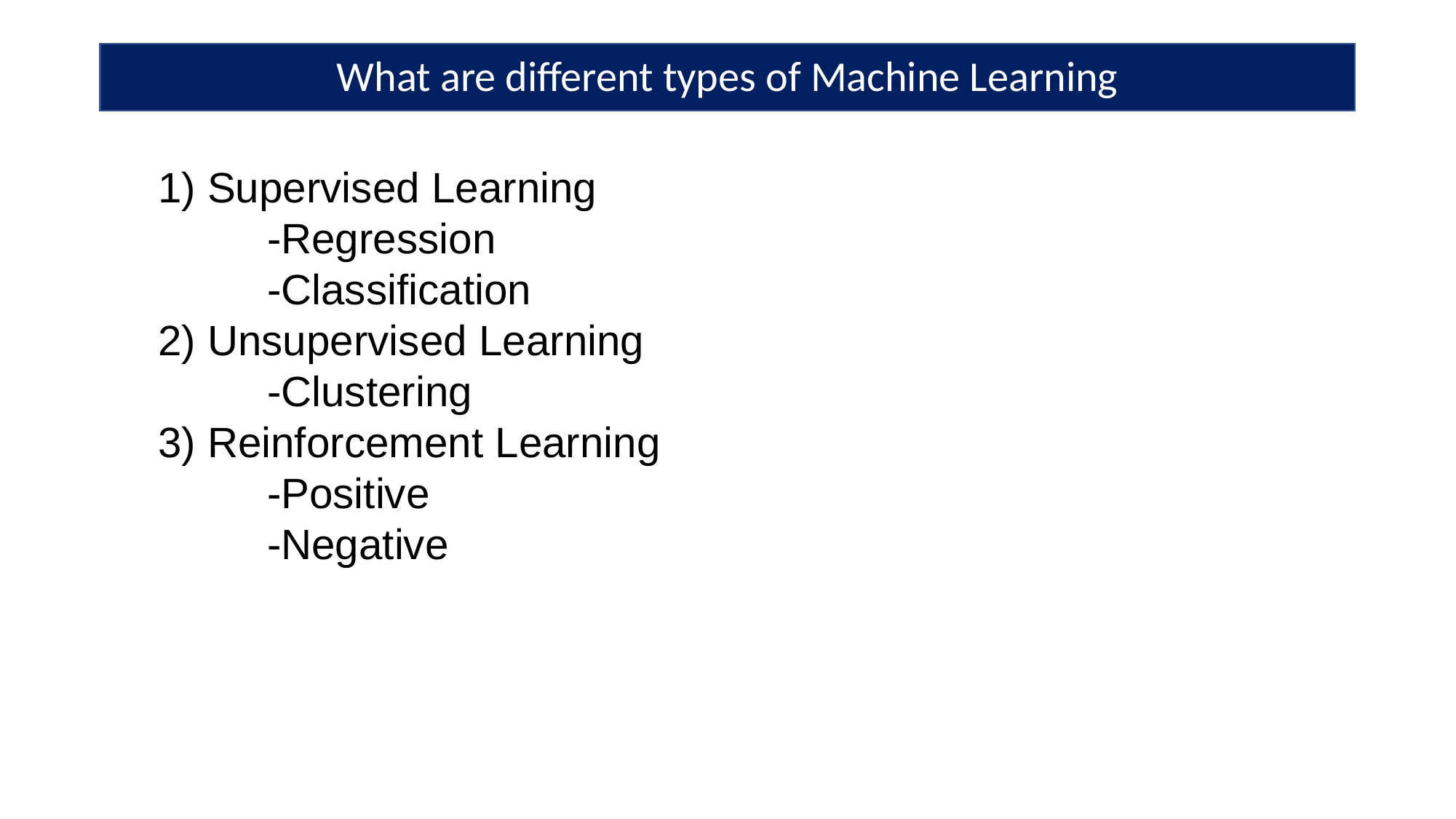

# What are different types of Machine Learning
1) Supervised Learning
	-Regression
	-Classification
2) Unsupervised Learning
	-Clustering
3) Reinforcement Learning
	-Positive
	-Negative